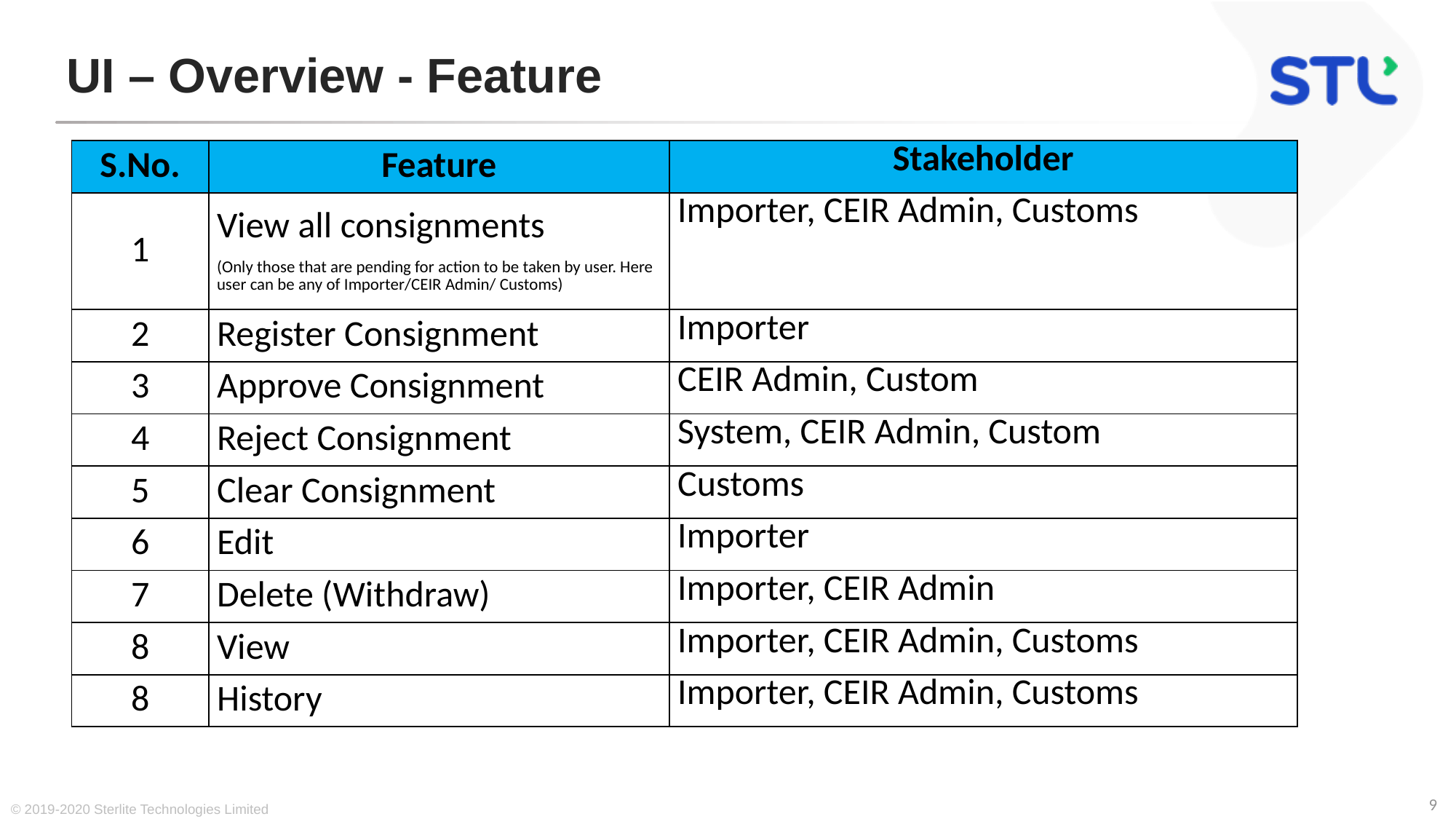

# UI – Overview - Feature
| S.No. | Feature | Stakeholder |
| --- | --- | --- |
| 1 | View all consignments (Only those that are pending for action to be taken by user. Here user can be any of Importer/CEIR Admin/ Customs) | Importer, CEIR Admin, Customs |
| 2 | Register Consignment | Importer |
| 3 | Approve Consignment | CEIR Admin, Custom |
| 4 | Reject Consignment | System, CEIR Admin, Custom |
| 5 | Clear Consignment | Customs |
| 6 | Edit | Importer |
| 7 | Delete (Withdraw) | Importer, CEIR Admin |
| 8 | View | Importer, CEIR Admin, Customs |
| 8 | History | Importer, CEIR Admin, Customs |
© 2019-2020 Sterlite Technologies Limited
9